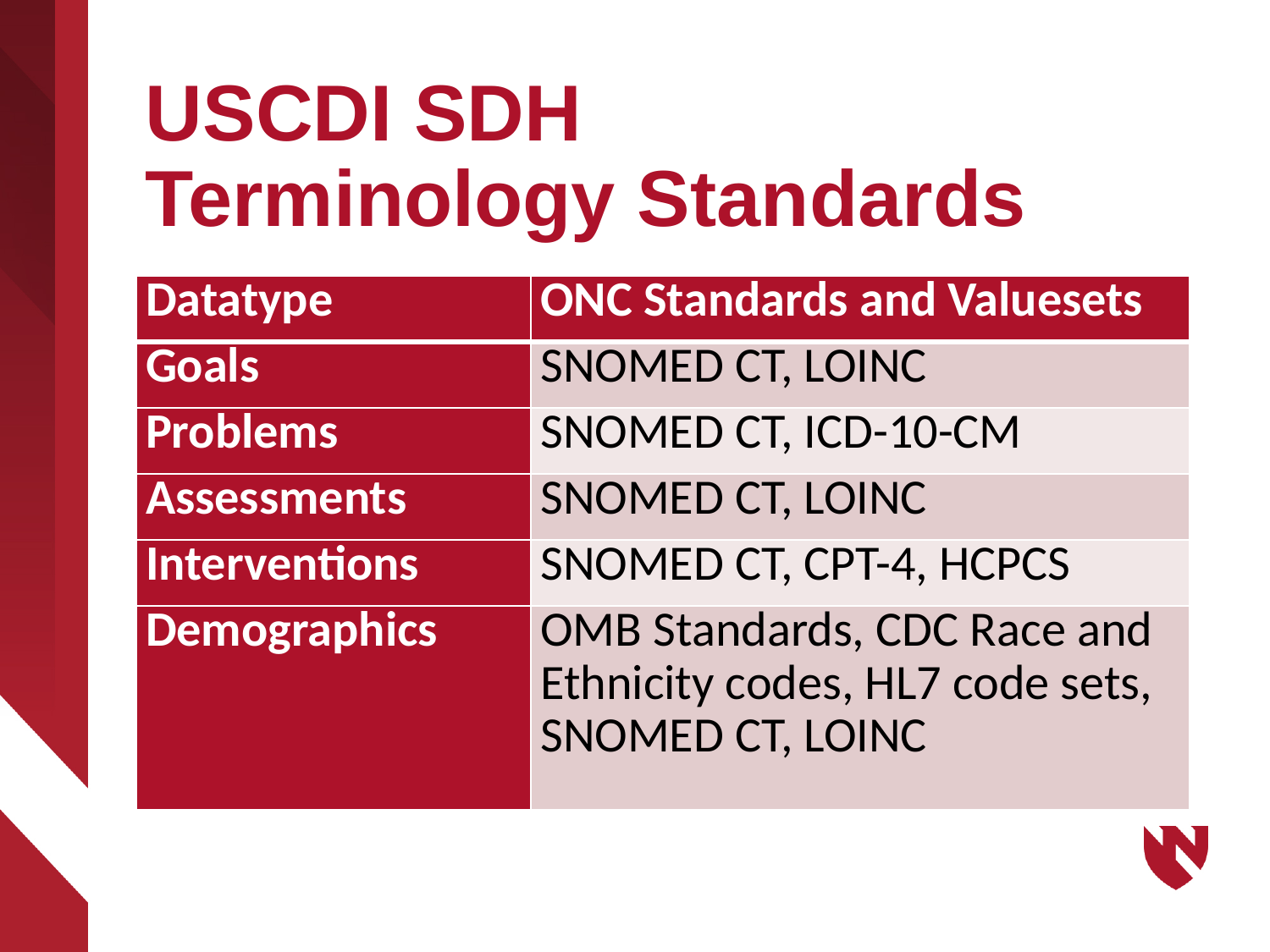

# USCDI SDH Terminology Standards
| Datatype | ONC Standards and Valuesets |
| --- | --- |
| Goals | SNOMED CT, LOINC |
| Problems | SNOMED CT, ICD-10-CM |
| Assessments | SNOMED CT, LOINC |
| Interventions | SNOMED CT, CPT-4, HCPCS |
| Demographics | OMB Standards, CDC Race and Ethnicity codes, HL7 code sets, SNOMED CT, LOINC |